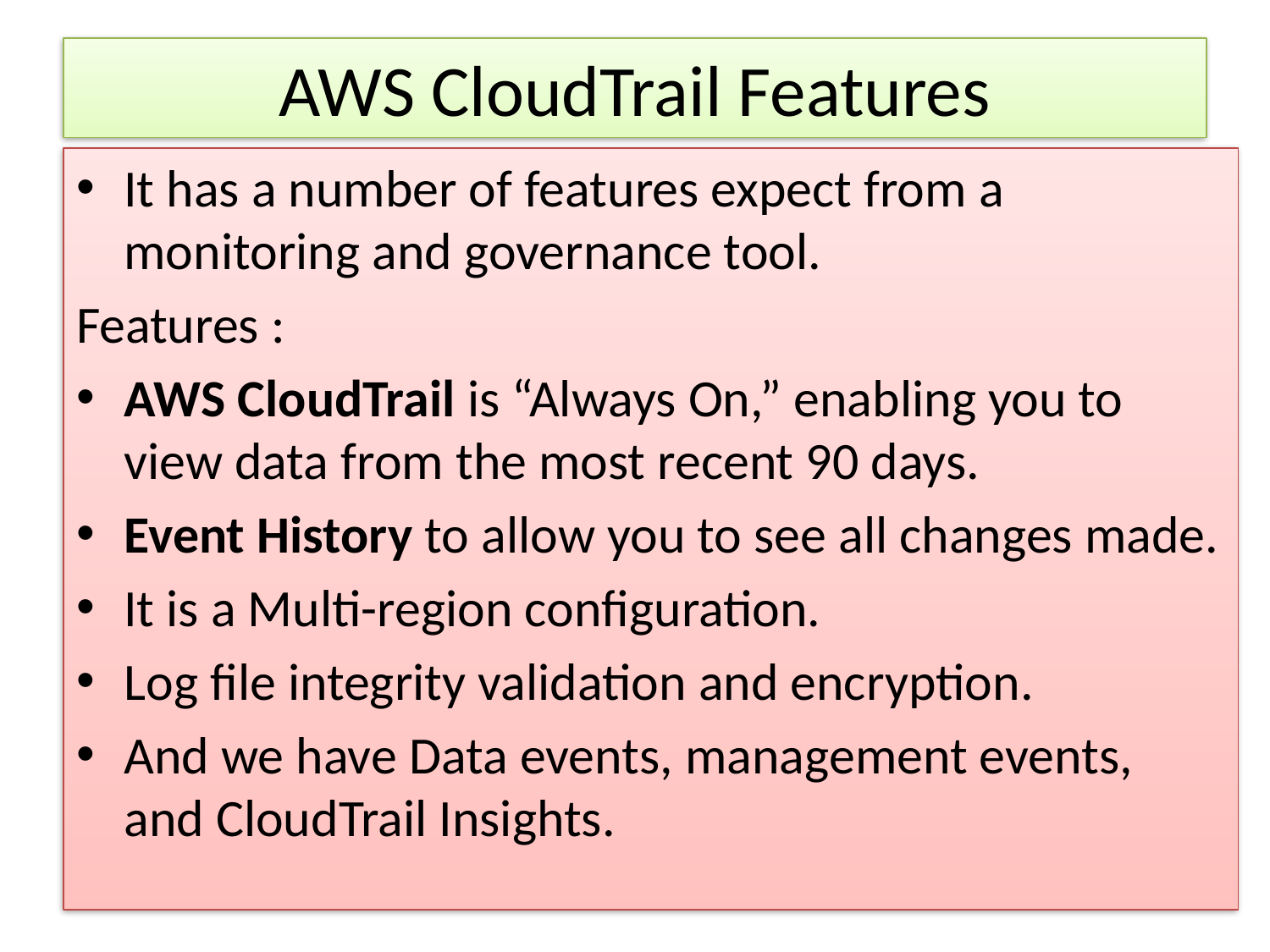

# AWS CloudTrail Features
It has a number of features expect from a monitoring and governance tool.
Features :
AWS CloudTrail is “Always On,” enabling you to view data from the most recent 90 days.
Event History to allow you to see all changes made.
It is a Multi-region configuration.
Log file integrity validation and encryption.
And we have Data events, management events, and CloudTrail Insights.